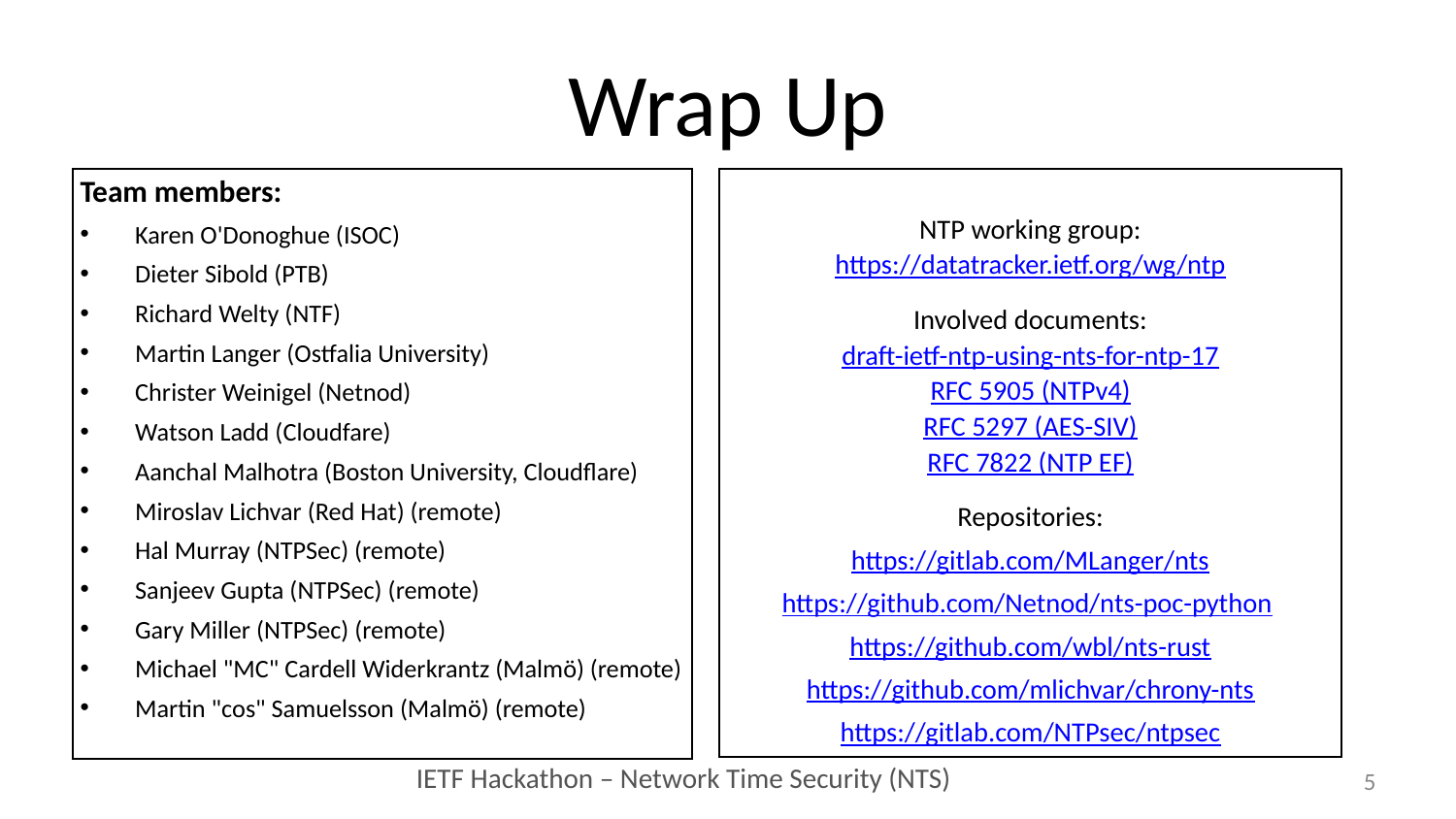

# Wrap Up
Team members:
Karen O'Donoghue (ISOC)
Dieter Sibold (PTB)
Richard Welty (NTF)
Martin Langer (Ostfalia University)
Christer Weinigel (Netnod)
Watson Ladd (Cloudfare)
Aanchal Malhotra (Boston University, Cloudflare)
Miroslav Lichvar (Red Hat) (remote)
Hal Murray (NTPSec) (remote)
Sanjeev Gupta (NTPSec) (remote)
Gary Miller (NTPSec) (remote)
Michael "MC" Cardell Widerkrantz (Malmö) (remote)
Martin "cos" Samuelsson (Malmö) (remote)

NTP working group:
https://datatracker.ietf.org/wg/ntp

Involved documents:
draft-ietf-ntp-using-nts-for-ntp-17
RFC 5905 (NTPv4)
RFC 5297 (AES-SIV)
RFC 7822 (NTP EF)

Repositories:
https://gitlab.com/MLanger/nts
​https://github.com/Netnod/nts-poc-python
https://github.com/wbl/nts-rust
​https://github.com/mlichvar/chrony-nts
​https://gitlab.com/NTPsec/ntpsec

5